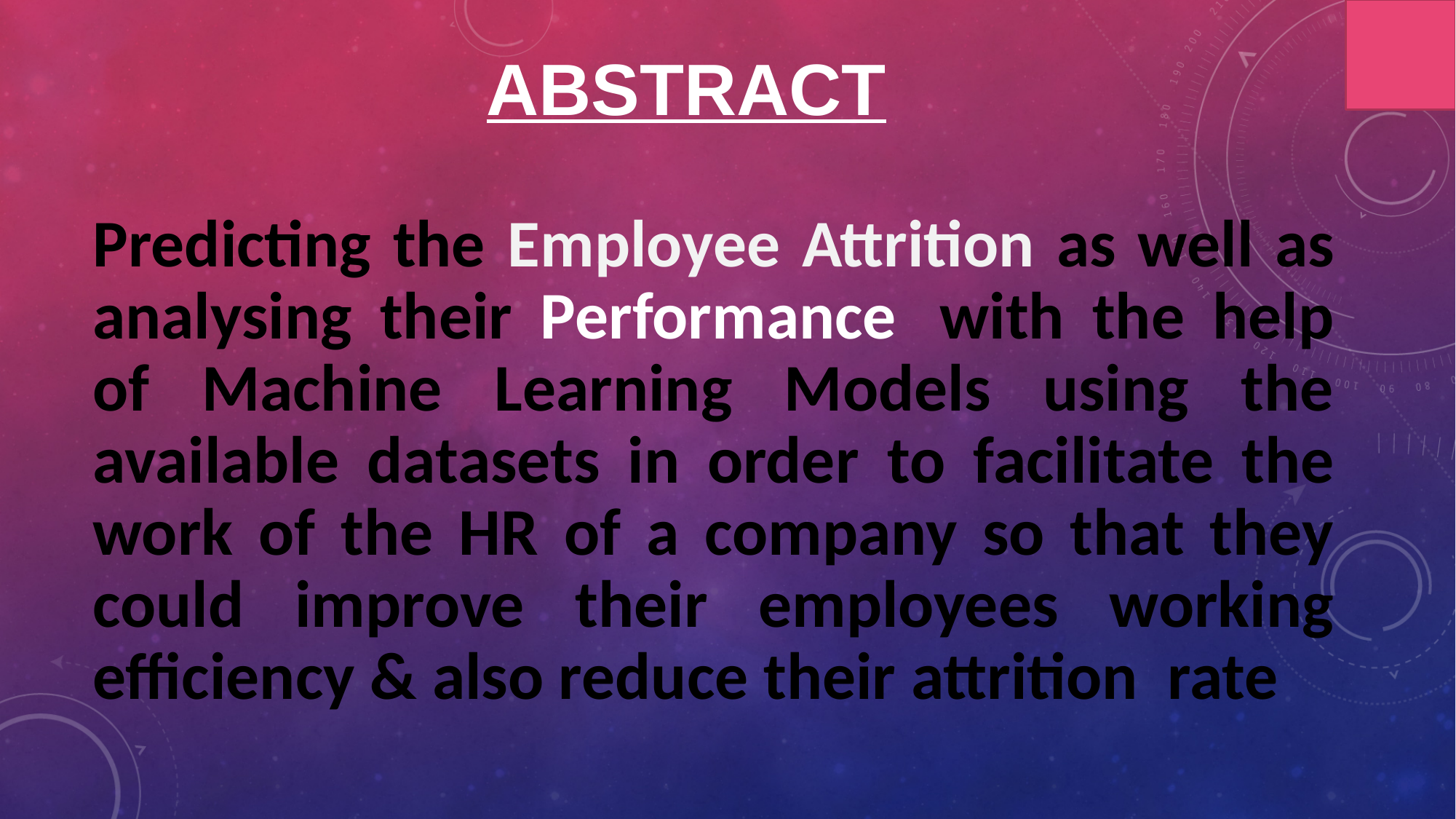

# ABSTRACT
Predicting the Employee Attrition as well as analysing their Performance  with the help of Machine Learning Models using the available datasets in order to facilitate the work of the HR of a company so that they could improve their employees working efficiency & also reduce their attrition  rate